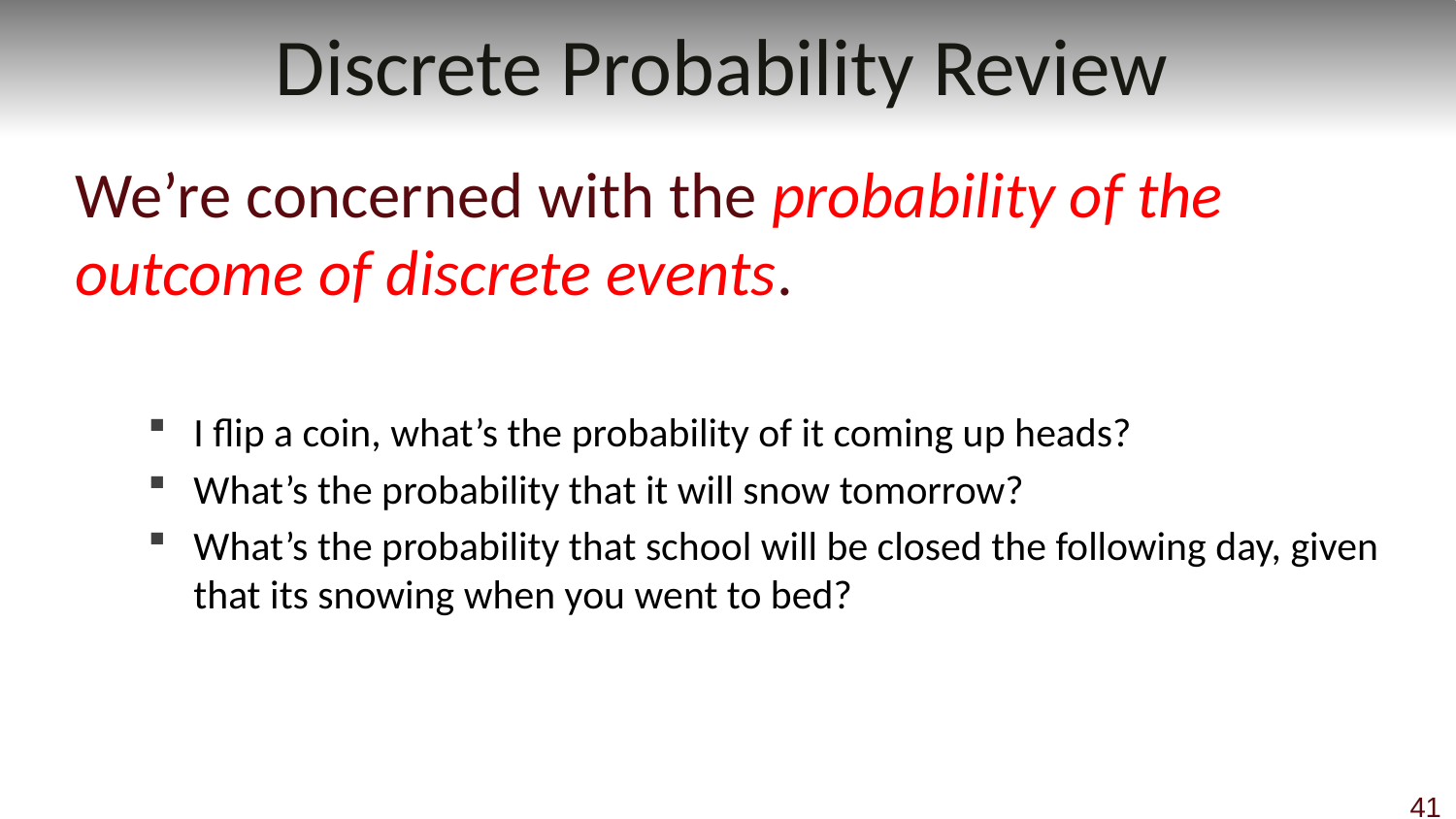

# Discrete Probability Review
We’re concerned with the probability of the outcome of discrete events.

I flip a coin, what’s the probability of it coming up heads?
What’s the probability that it will snow tomorrow?
What’s the probability that school will be closed the following day, given that its snowing when you went to bed?
41